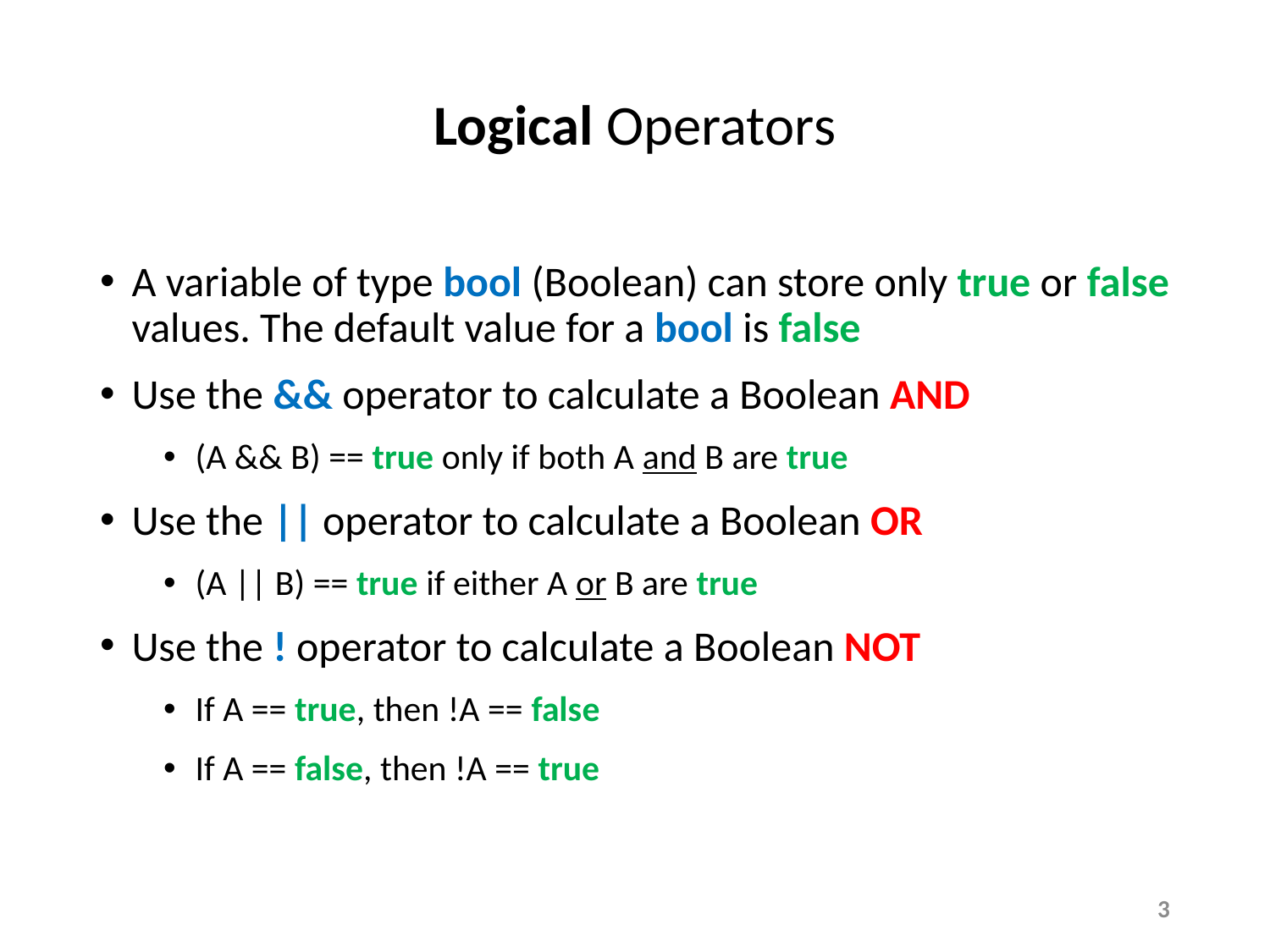

# Logical Operators
A variable of type bool (Boolean) can store only true or false values. The default value for a bool is false
Use the && operator to calculate a Boolean AND
(A && B) == true only if both A and B are true
Use the || operator to calculate a Boolean OR
(A || B) == true if either A or B are true
Use the ! operator to calculate a Boolean NOT
If A == true, then !A == false
If A == false, then !A == true
3